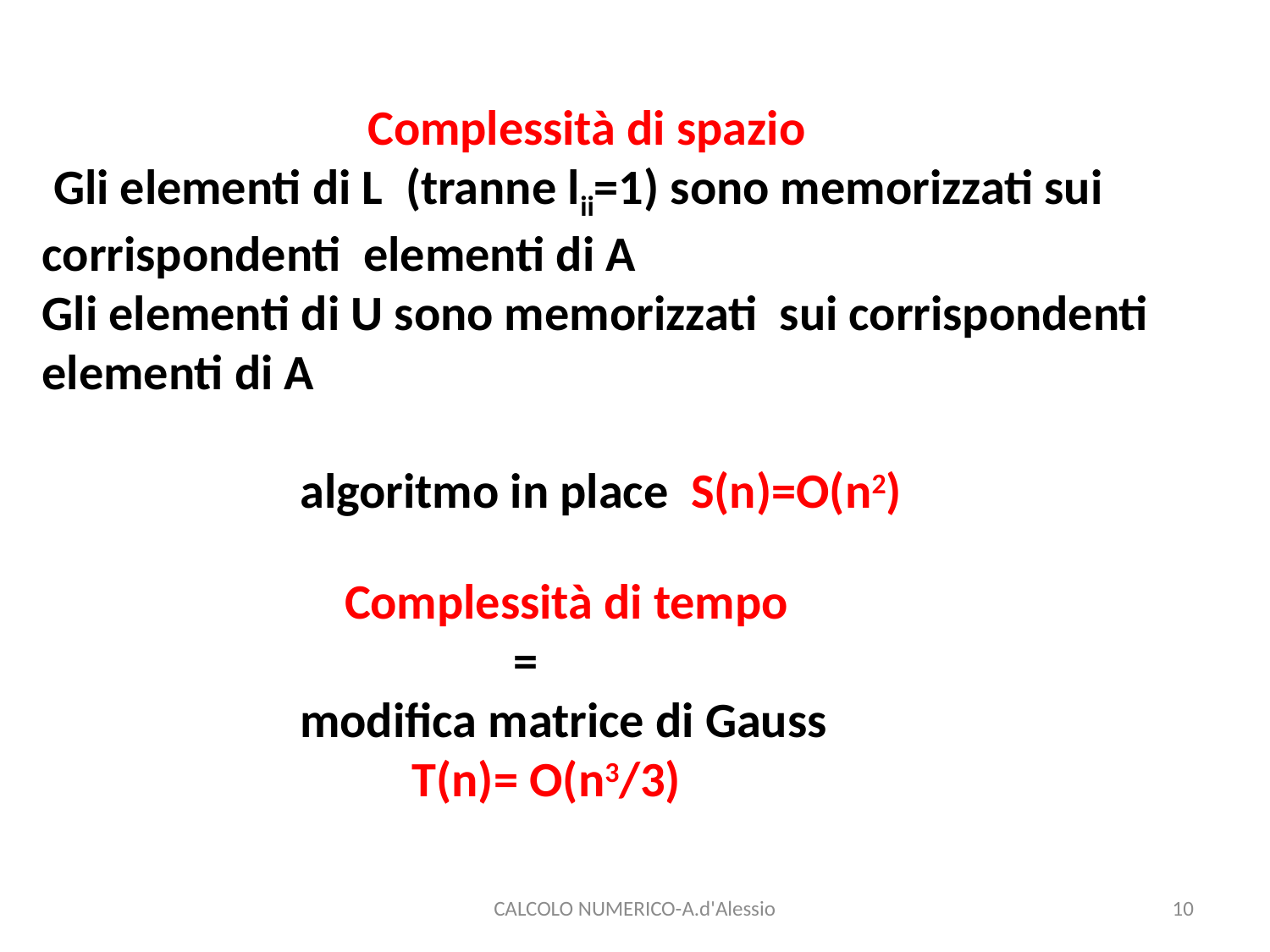

Complessità di spazio
 Gli elementi di L  (tranne lii=1) sono memorizzati sui corrispondenti  elementi di A
Gli elementi di U sono memorizzati  sui corrispondenti  elementi di A
                       algoritmo in place  S(n)=O(n2)
      Complessità di tempo
                     =
  modifica matrice di Gauss
            T(n)= O(n3/3)
CALCOLO NUMERICO-A.d'Alessio
10